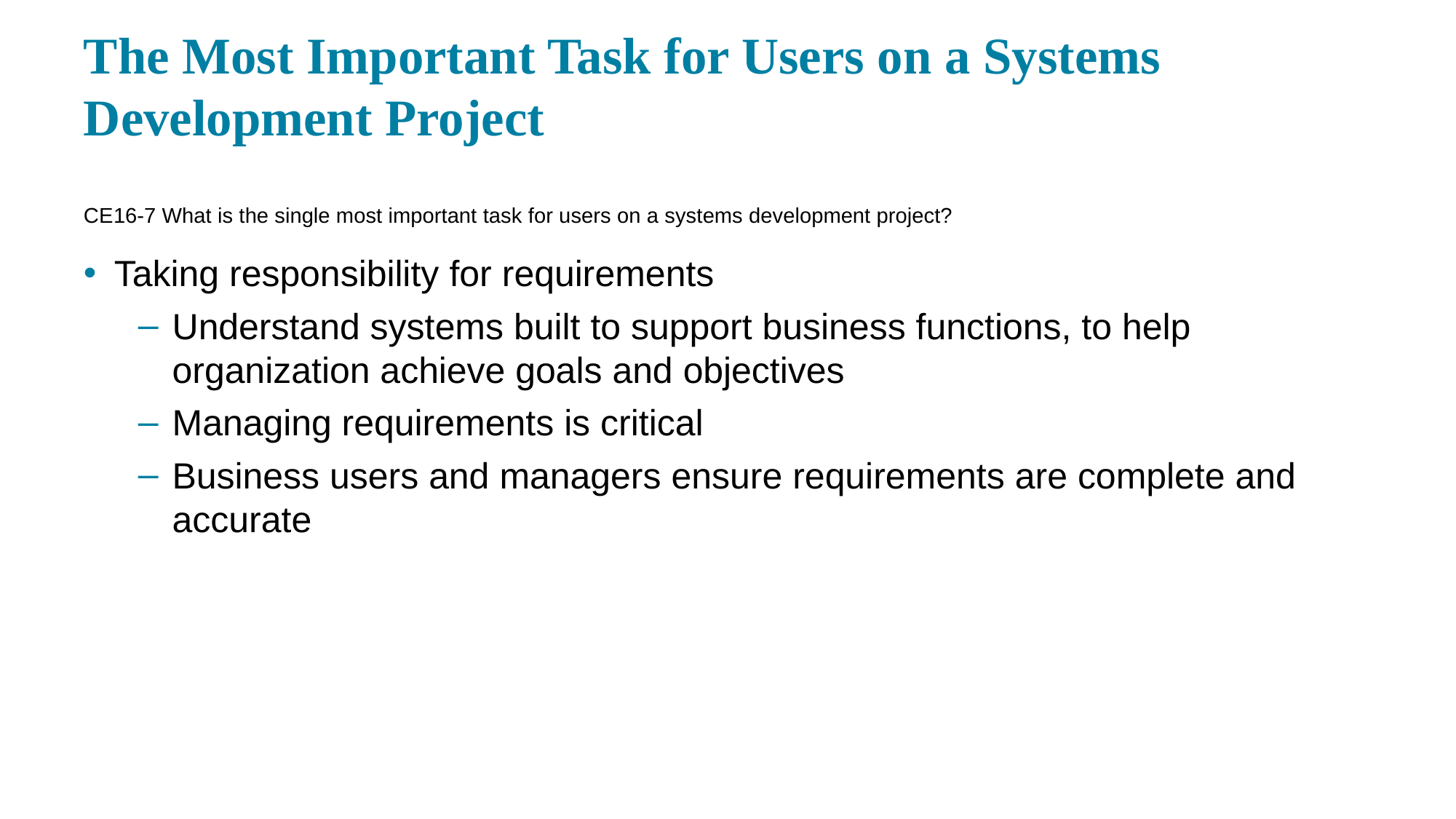

# The Most Important Task for Users on a Systems Development Project
CE 16-7 What is the single most important task for users on a systems development project?
Taking responsibility for requirements
Understand systems built to support business functions, to help organization achieve goals and objectives
Managing requirements is critical
Business users and managers ensure requirements are complete and accurate